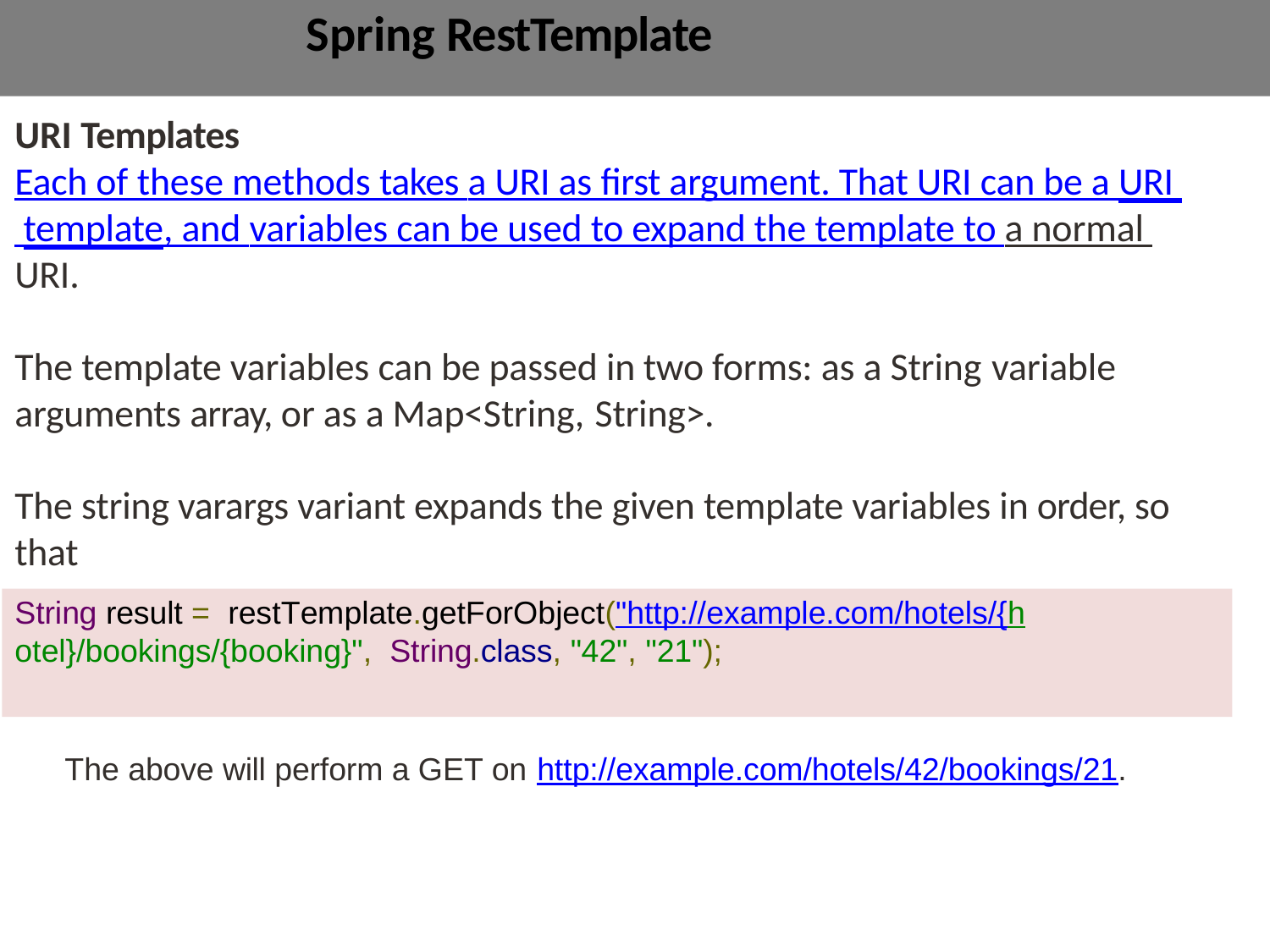

# Spring RestTemplate
URI Templates
Each of these methods takes a URI as first argument. That URI can be a URI  template, and variables can be used to expand the template to a normal  URI.

The template variables can be passed in two forms: as a String variable
arguments array, or as a Map<String, String>.

The string varargs variant expands the given template variables in order, so  that
String result =  restTemplate.getForObject("http://example.com/hotels/{hotel}/bookings/{booking}",  String.class, "42", "21");

The above will perform a GET on http://example.com/hotels/42/bookings/21.